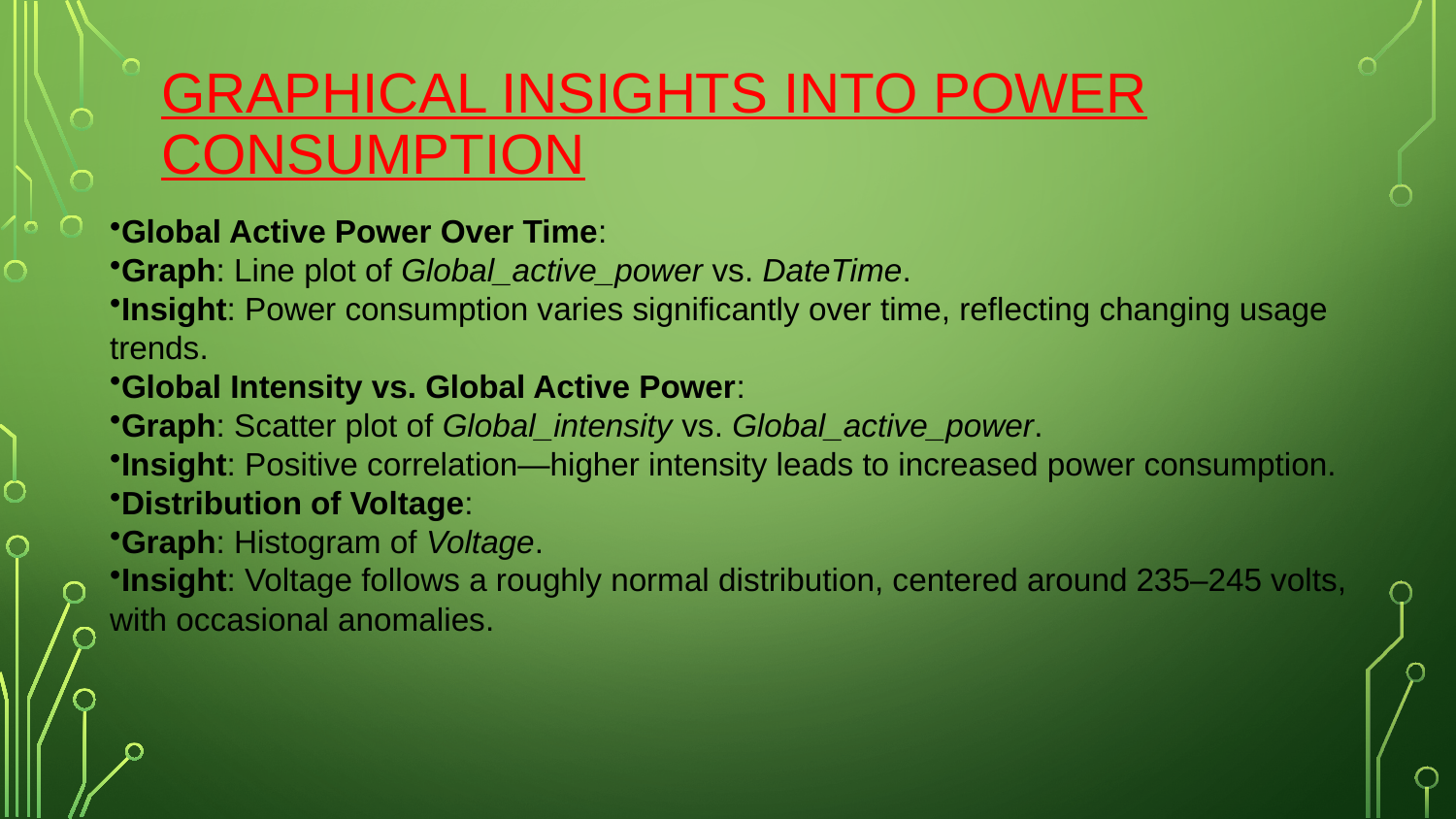

# Graphical Insights into Power Consumption
Global Active Power Over Time:
Graph: Line plot of Global_active_power vs. DateTime.
Insight: Power consumption varies significantly over time, reflecting changing usage trends.
Global Intensity vs. Global Active Power:
Graph: Scatter plot of Global_intensity vs. Global_active_power.
Insight: Positive correlation—higher intensity leads to increased power consumption.
Distribution of Voltage:
Graph: Histogram of Voltage.
Insight: Voltage follows a roughly normal distribution, centered around 235–245 volts, with occasional anomalies.